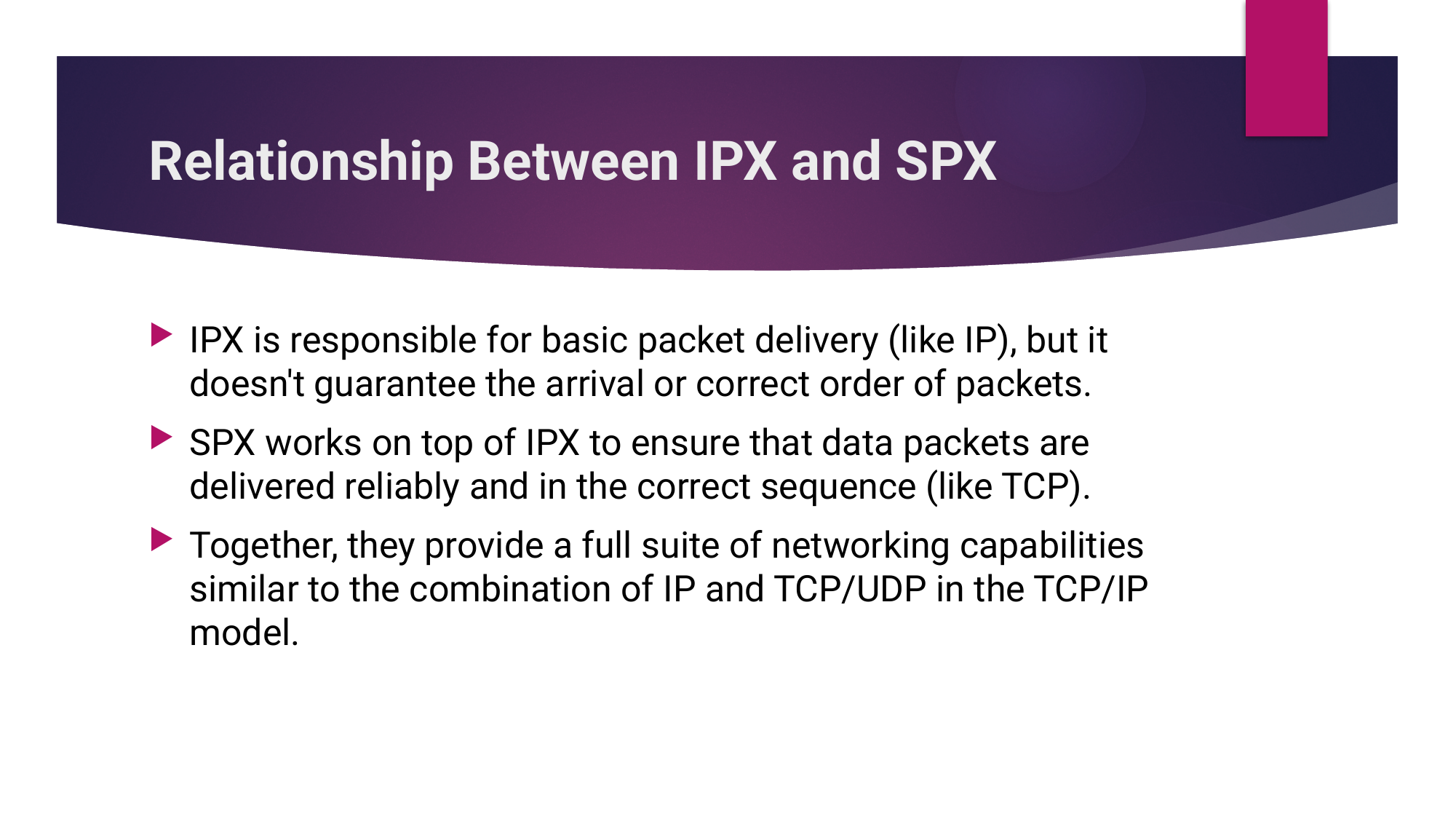

# Relationship Between IPX and SPX
IPX is responsible for basic packet delivery (like IP), but it doesn't guarantee the arrival or correct order of packets.
SPX works on top of IPX to ensure that data packets are delivered reliably and in the correct sequence (like TCP).
Together, they provide a full suite of networking capabilities similar to the combination of IP and TCP/UDP in the TCP/IP model.